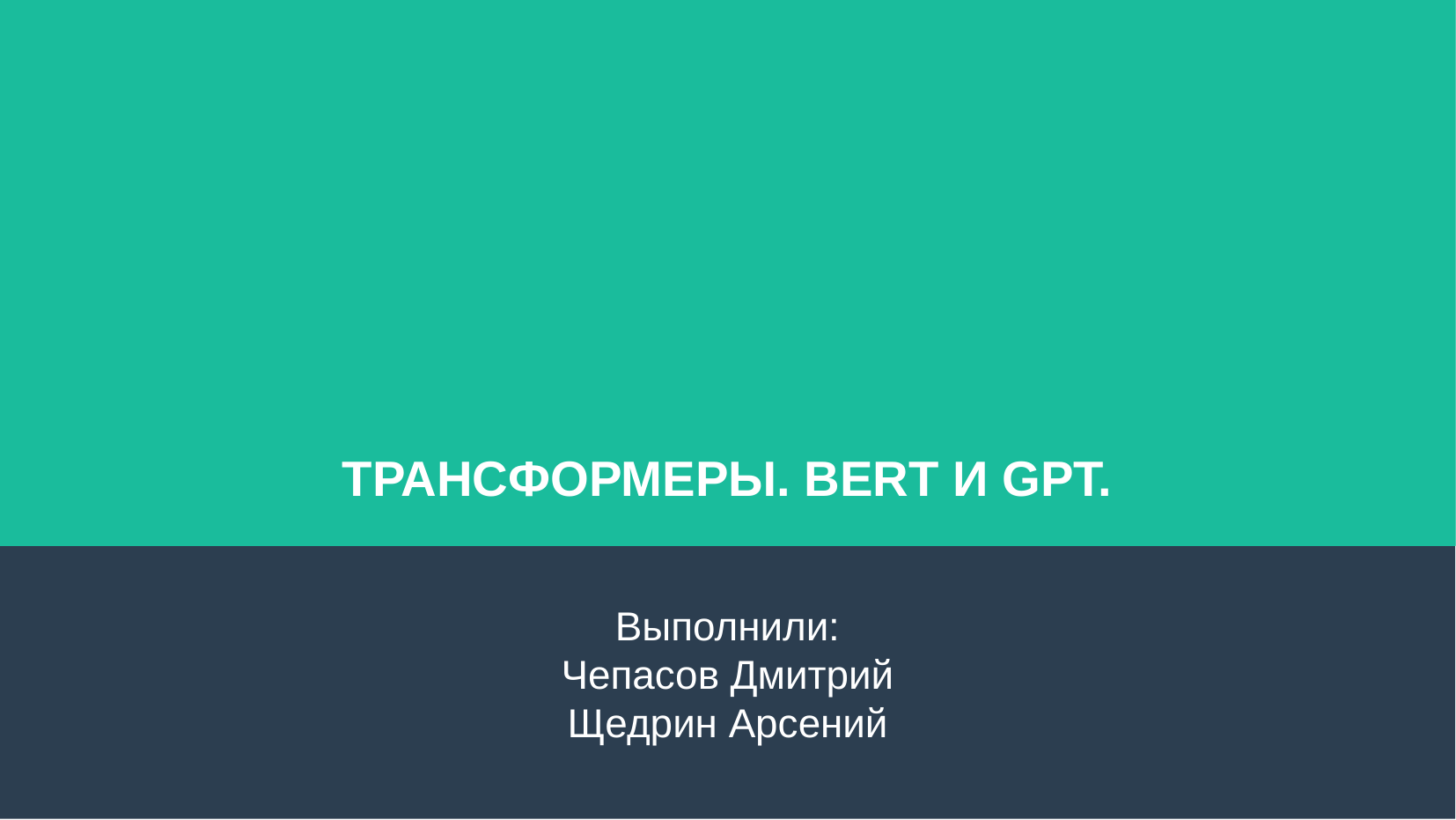

# ТРАНСФОРМЕРЫ. BERT И GPT.
Выполнили:
Чепасов Дмитрий
Щедрин Арсений